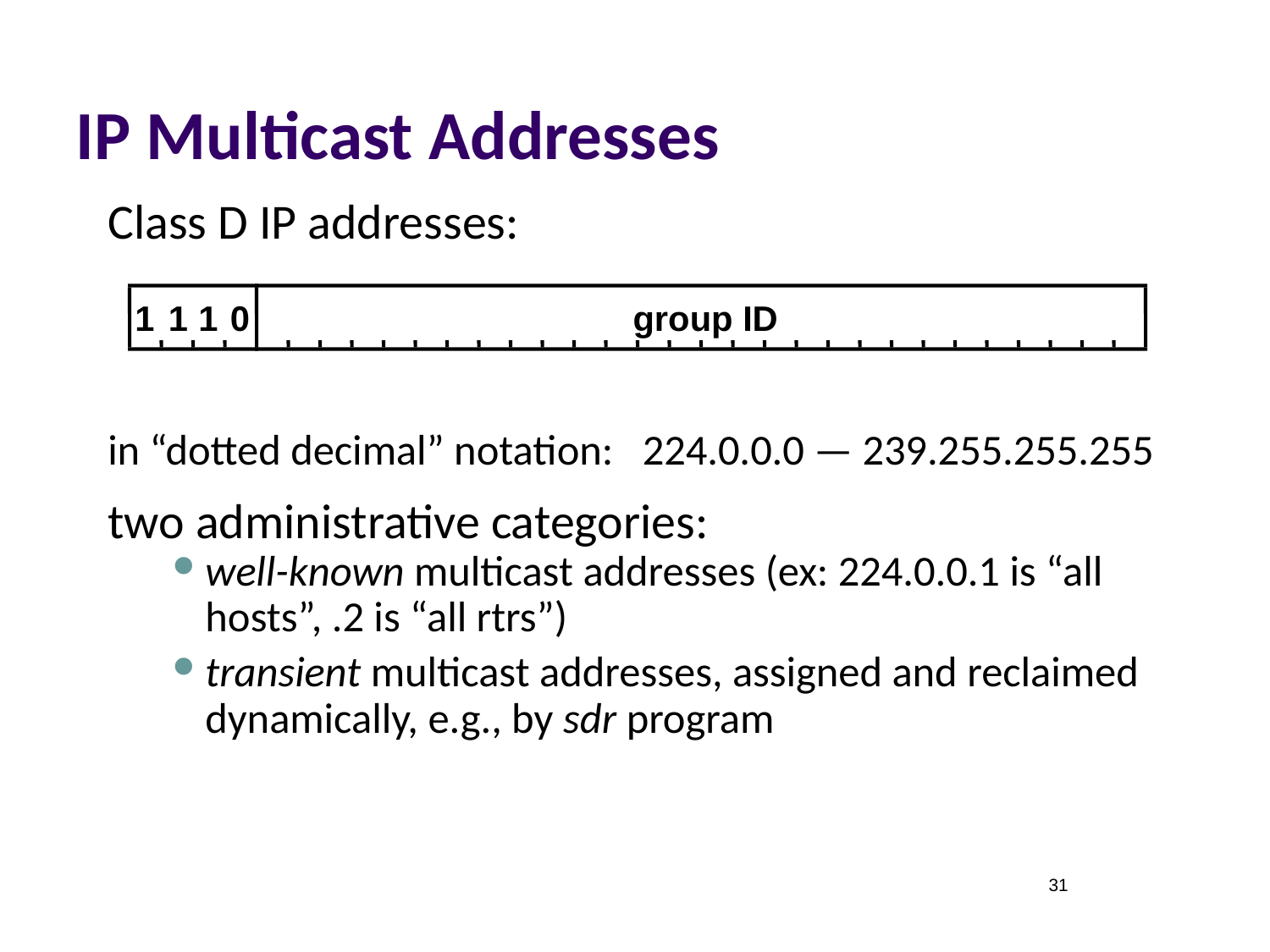

# IP Multicast Addresses
Class D IP addresses:

in “dotted decimal” notation:   224.0.0.0 — 239.255.255.255
two administrative categories:
well-known multicast addresses (ex: 224.0.0.1 is “all hosts”, .2 is “all rtrs”)
transient multicast addresses, assigned and reclaimed dynamically, e.g., by sdr program

1
1
1
0
group ID

31